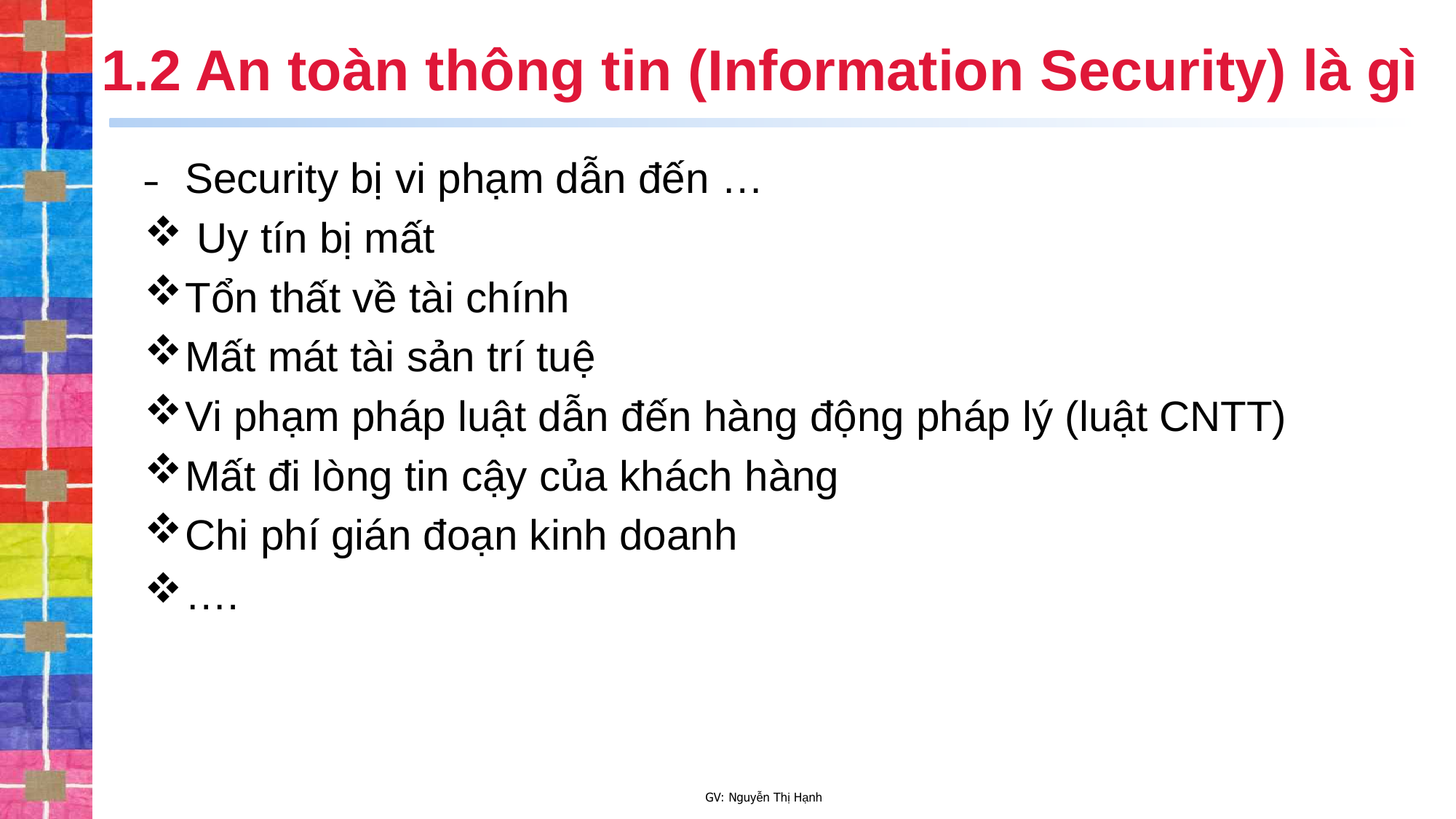

# 1.2 An toàn thông tin (Information Security) là gì
Security bị vi phạm dẫn đến …
 Uy tín bị mất
Tổn thất về tài chính
Mất mát tài sản trí tuệ
Vi phạm pháp luật dẫn đến hàng động pháp lý (luật CNTT)
Mất đi lòng tin cậy của khách hàng
Chi phí gián đoạn kinh doanh
….
GV: Nguyễn Thị Hạnh